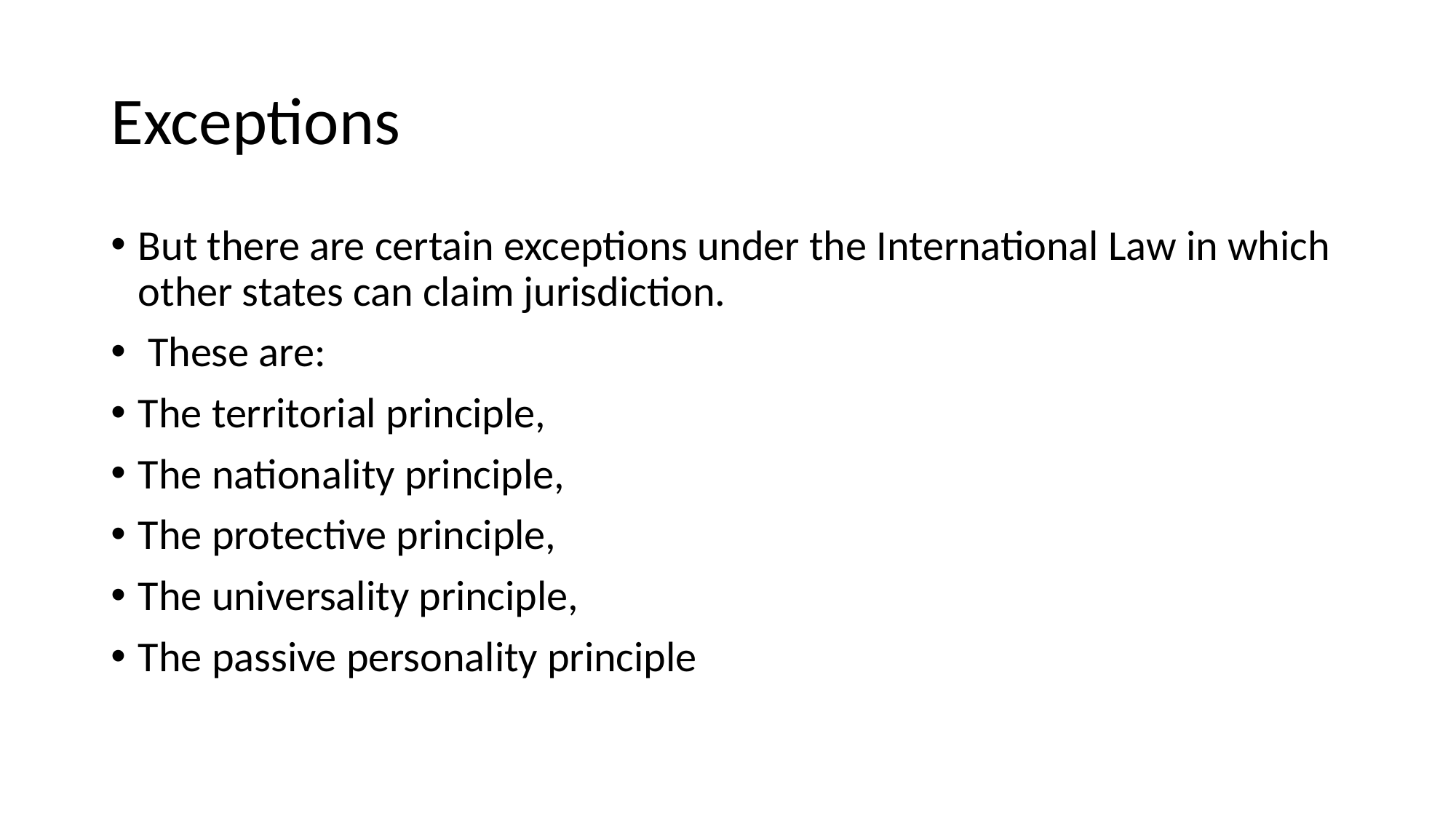

# Exceptions
But there are certain exceptions under the International Law in which other states can claim jurisdiction.
 These are:
The territorial principle,
The nationality principle,
The protective principle,
The universality principle,
The passive personality principle